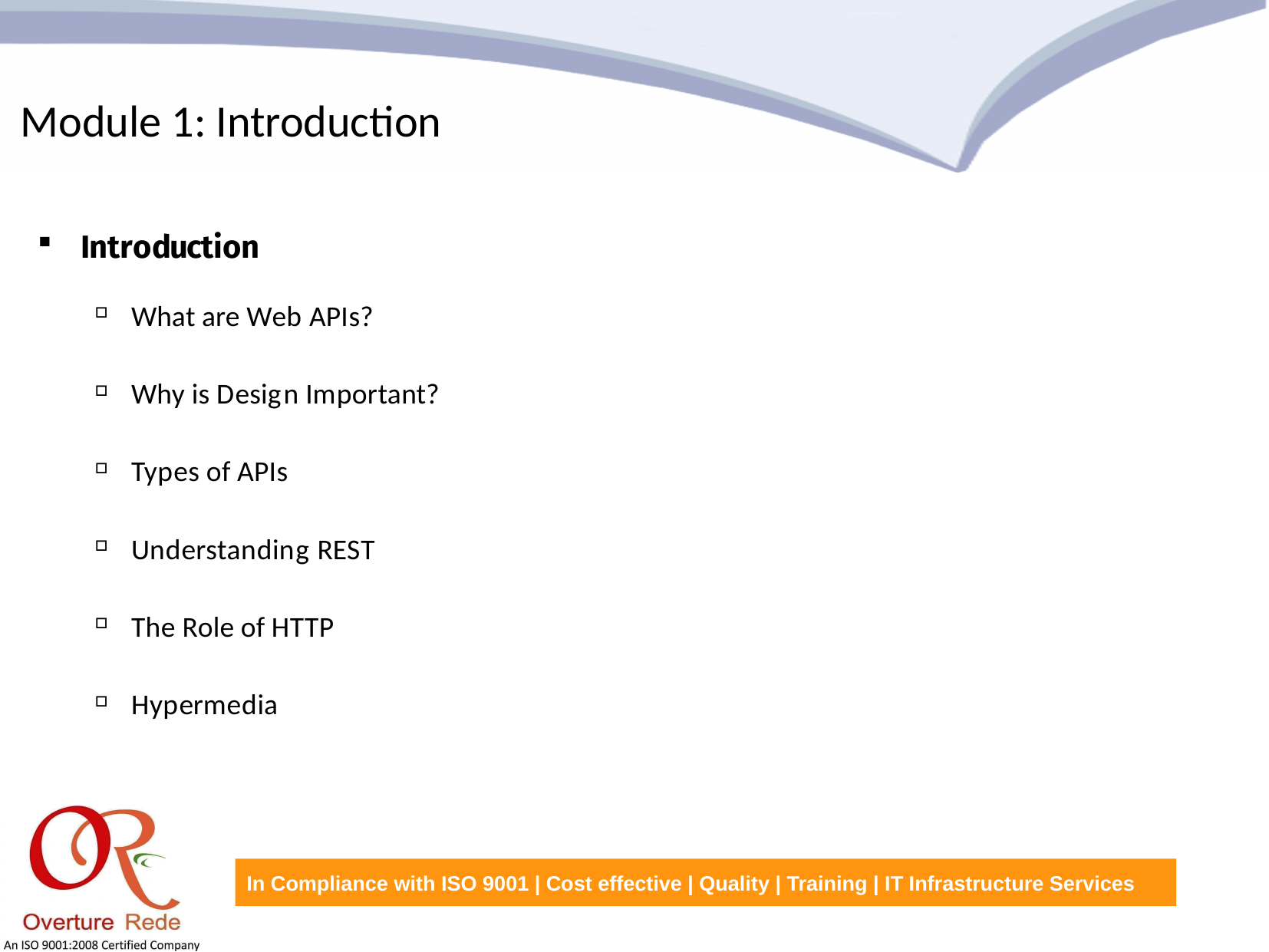

Module 1: Introduction
Introduction

What are Web APIs?

Why is Design Important?

Types of APIs

Understanding REST

The Role of HTTP

Hypermedia